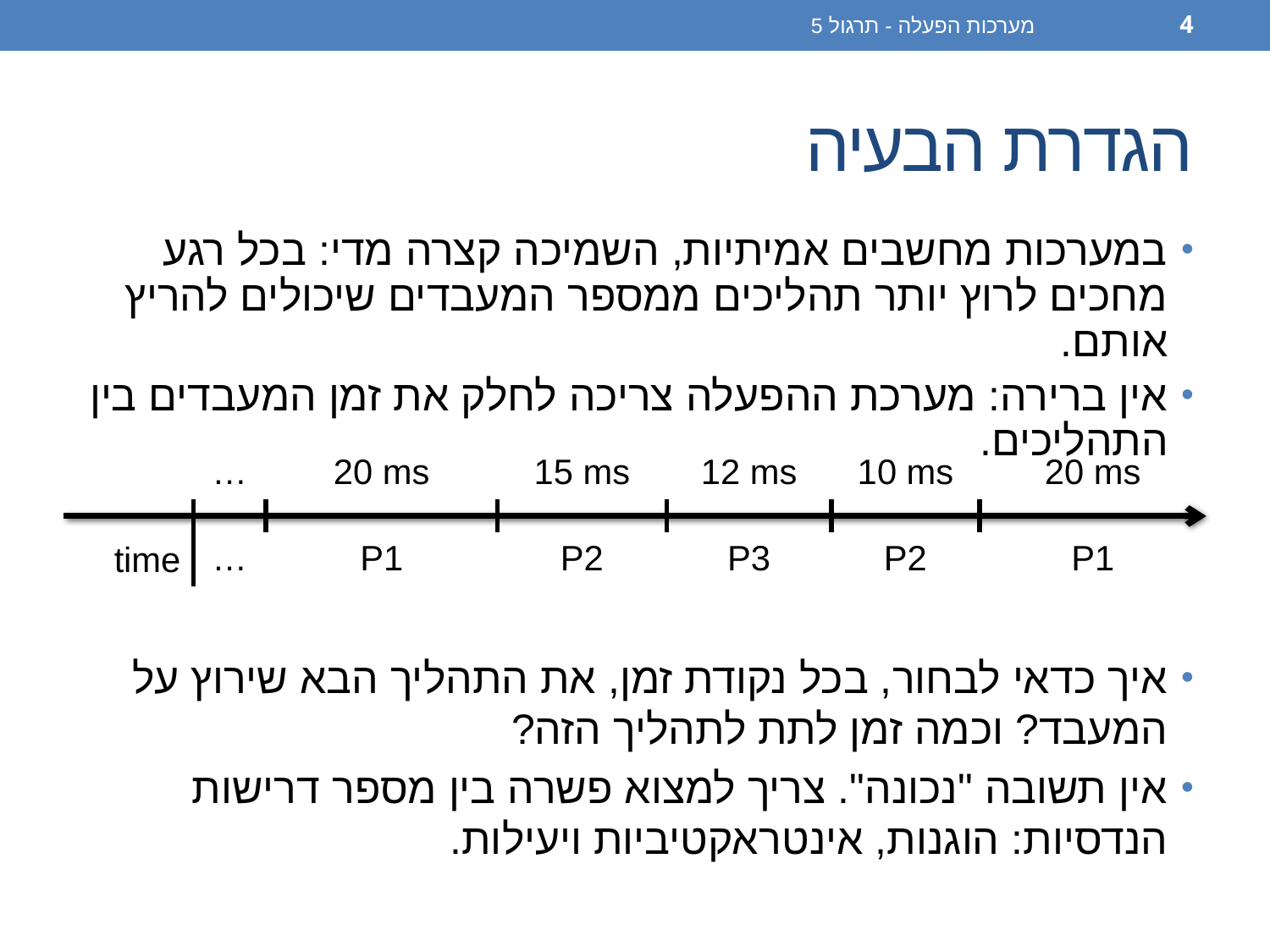

מערכות הפעלה - תרגול 5
4
# הגדרת הבעיה
במערכות מחשבים אמיתיות, השמיכה קצרה מדי: בכל רגע מחכים לרוץ יותר תהליכים ממספר המעבדים שיכולים להריץ אותם.
אין ברירה: מערכת ההפעלה צריכה לחלק את זמן המעבדים בין התהליכים.

איך כדאי לבחור, בכל נקודת זמן, את התהליך הבא שירוץ על המעבד? וכמה זמן לתת לתהליך הזה?
אין תשובה "נכונה". צריך למצוא פשרה בין מספר דרישות הנדסיות: הוגנות, אינטראקטיביות ויעילות.

|  | … | 20 ms | 15 ms | 12 ms | 10 ms | 20 ms |
| --- | --- | --- | --- | --- | --- | --- |
| time |  |  |  |  |  |  |
|  | … | P1 | P2 | P3 | P2 | P1 |